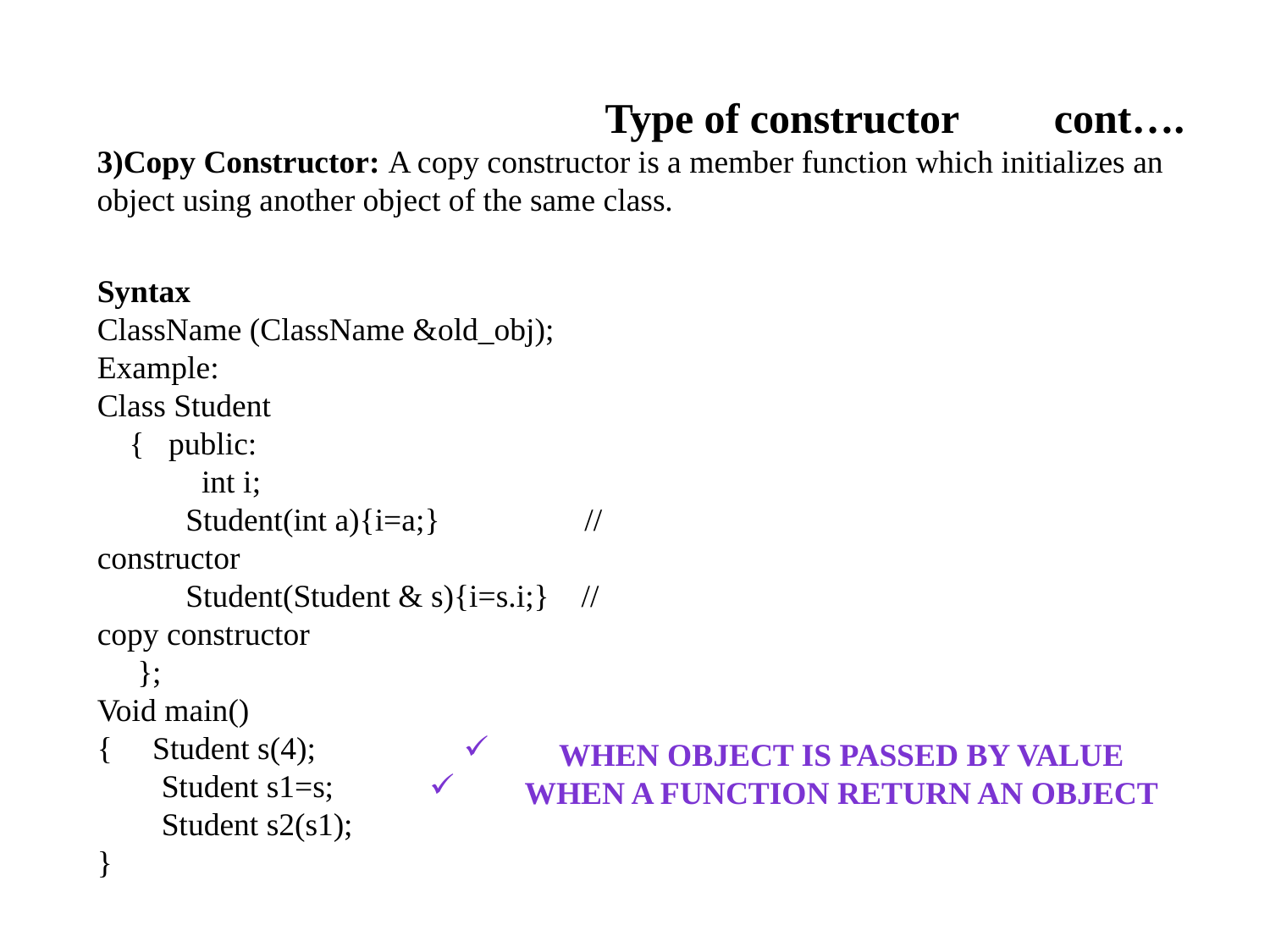

#
Type of constructor         cont….
3)Copy Constructor: A copy constructor is a member function which initializes an object using another object of the same class.

Syntax
ClassName (ClassName &old_obj);
Example:
Class Student
    {   public:
             int i;
           Student(int a){i=a;}                  // constructor
           Student(Student & s){i=s.i;}    // copy constructor
     };
Void main()
{     Student s(4);
        Student s1=s;
        Student s2(s1);
}

When Object is passed by value
When a function return an object